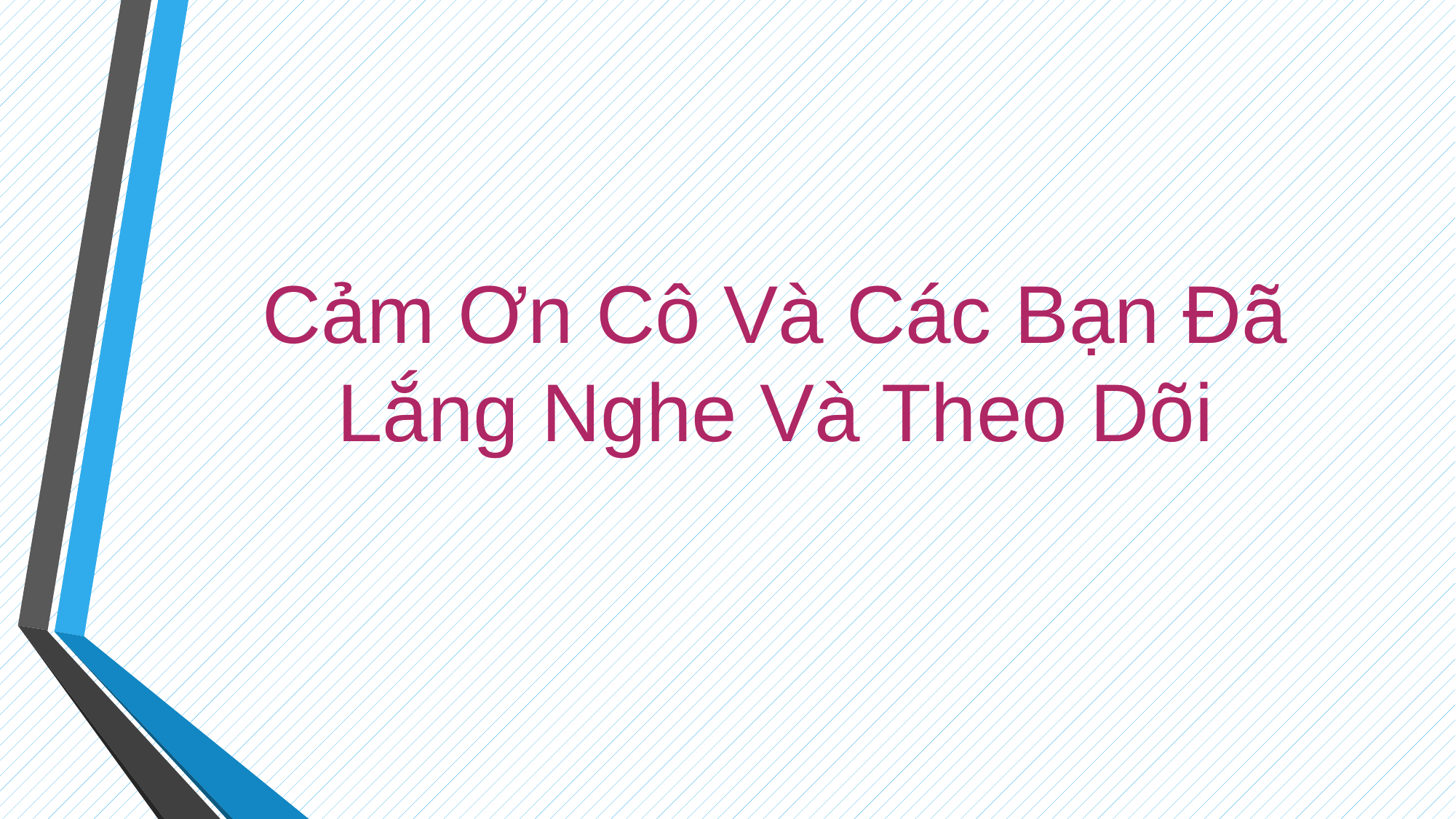

# Cảm Ơn Cô Và Các Bạn Đã Lắng Nghe Và Theo Dõi